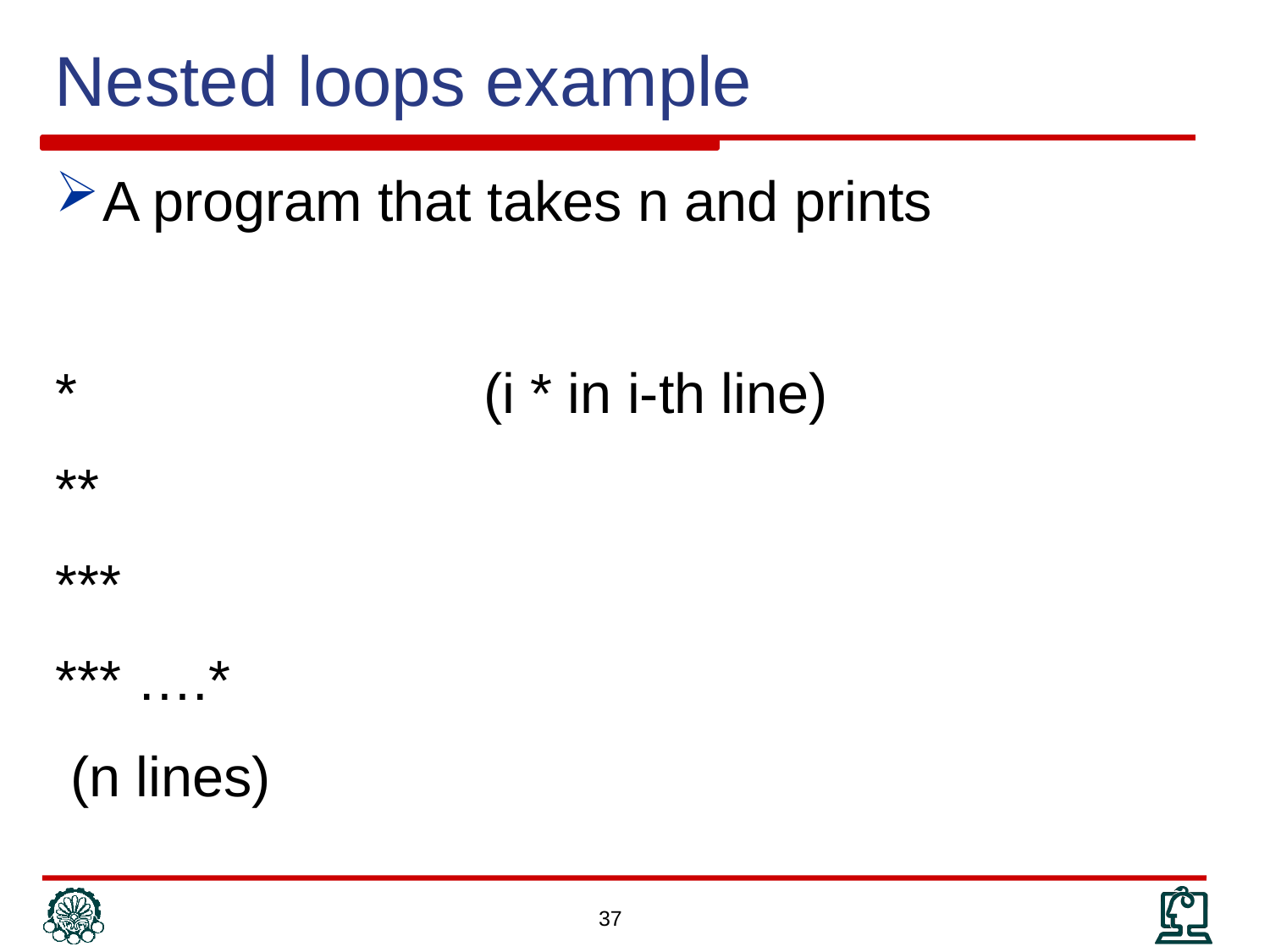

Nested loops example
A program that takes n and prints

* 				(i * in i-th line)
**
***
*** ….*
 (n lines)
37